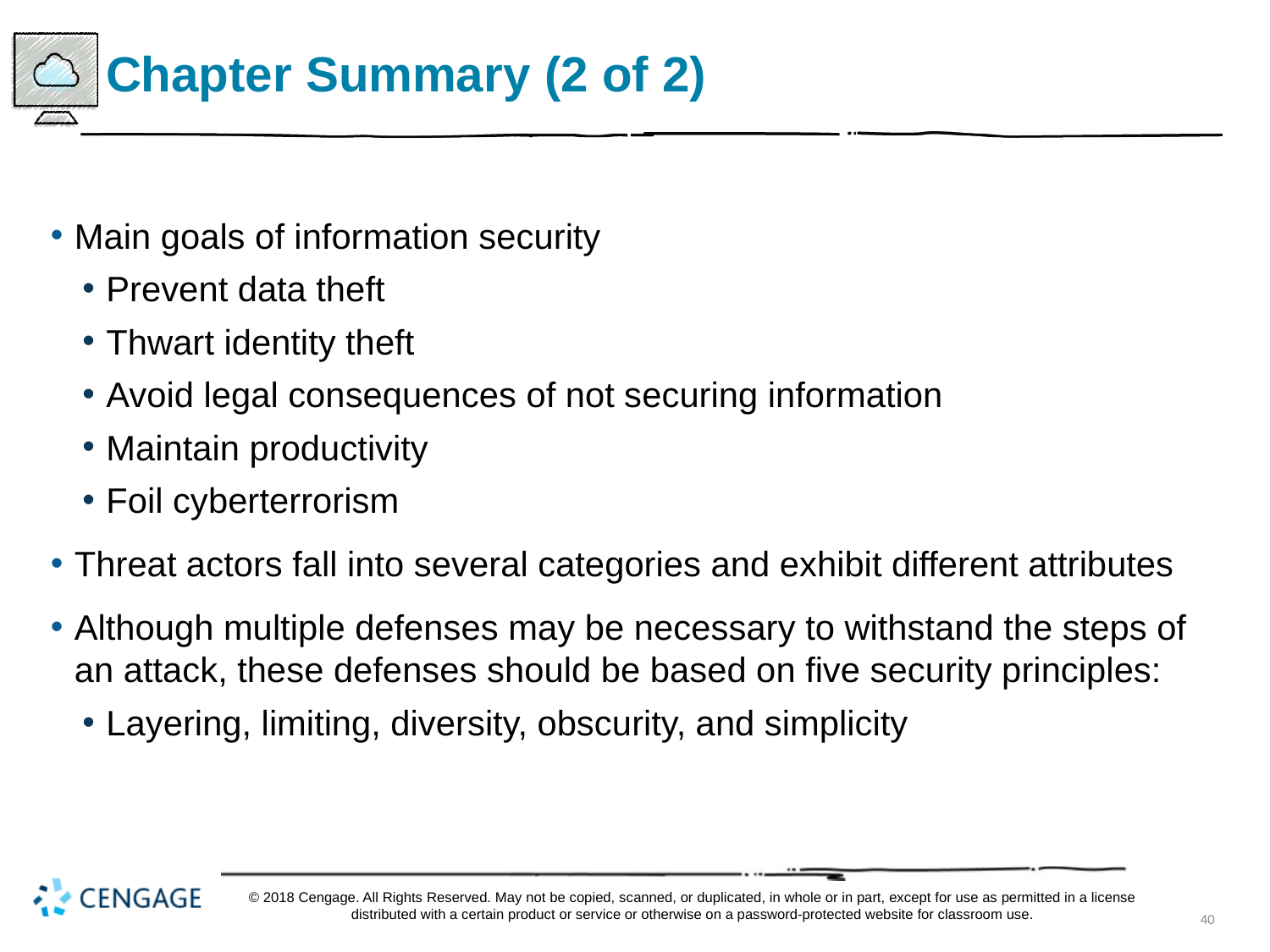

# Chapter Summary (2 of 2)
Main goals of information security
Prevent data theft
Thwart identity theft
Avoid legal consequences of not securing information
Maintain productivity
Foil cyberterrorism
Threat actors fall into several categories and exhibit different attributes
Although multiple defenses may be necessary to withstand the steps of an attack, these defenses should be based on five security principles:
Layering, limiting, diversity, obscurity, and simplicity
© 2018 Cengage. All Rights Reserved. May not be copied, scanned, or duplicated, in whole or in part, except for use as permitted in a license distributed with a certain product or service or otherwise on a password-protected website for classroom use.